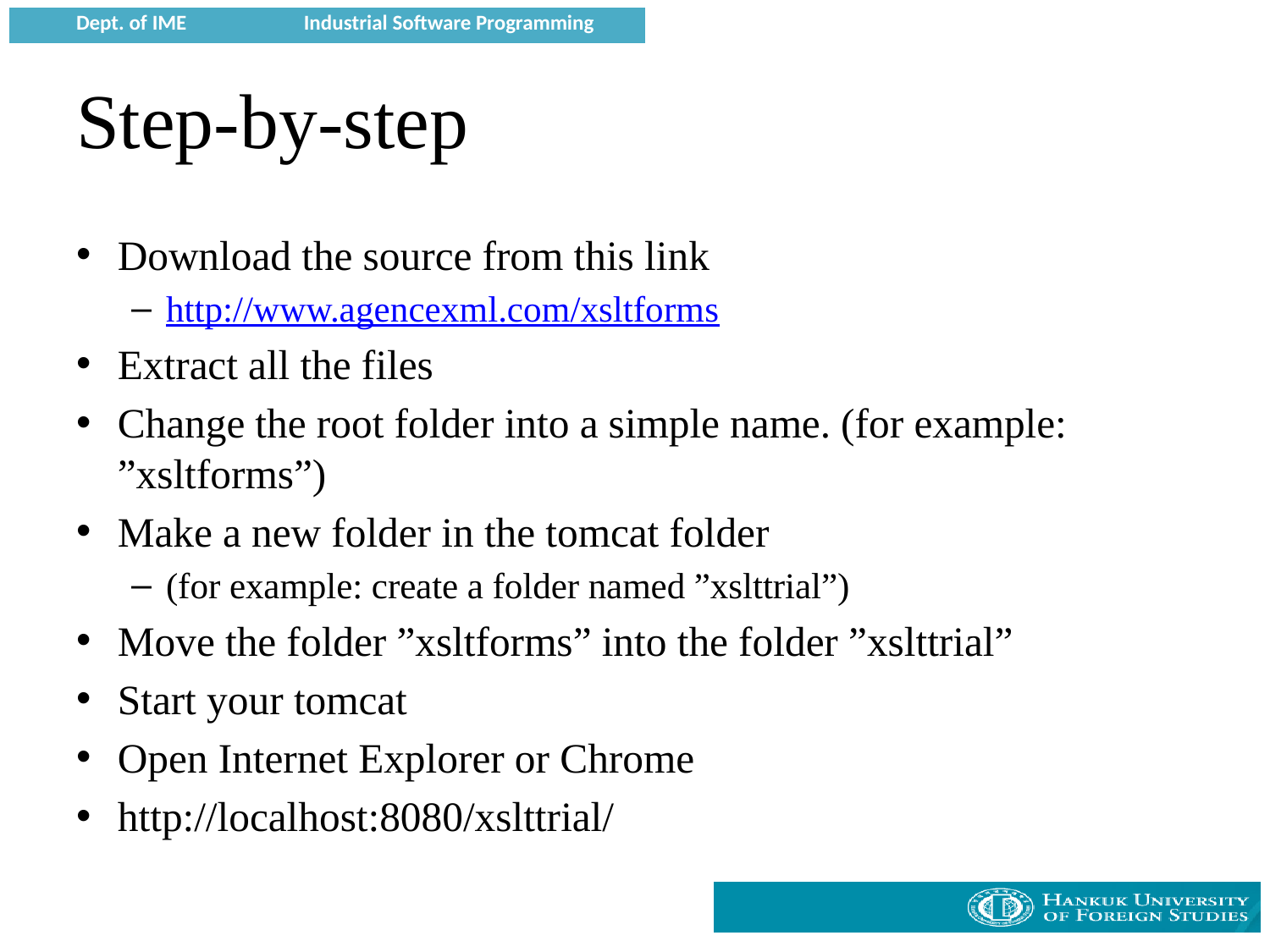

# Step-by-step
Download the source from this link
http://www.agencexml.com/xsltforms
Extract all the files
Change the root folder into a simple name. (for example: ”xsltforms”)
Make a new folder in the tomcat folder
(for example: create a folder named ”xslttrial”)
Move the folder ”xsltforms” into the folder ”xslttrial”
Start your tomcat
Open Internet Explorer or Chrome
http://localhost:8080/xslttrial/